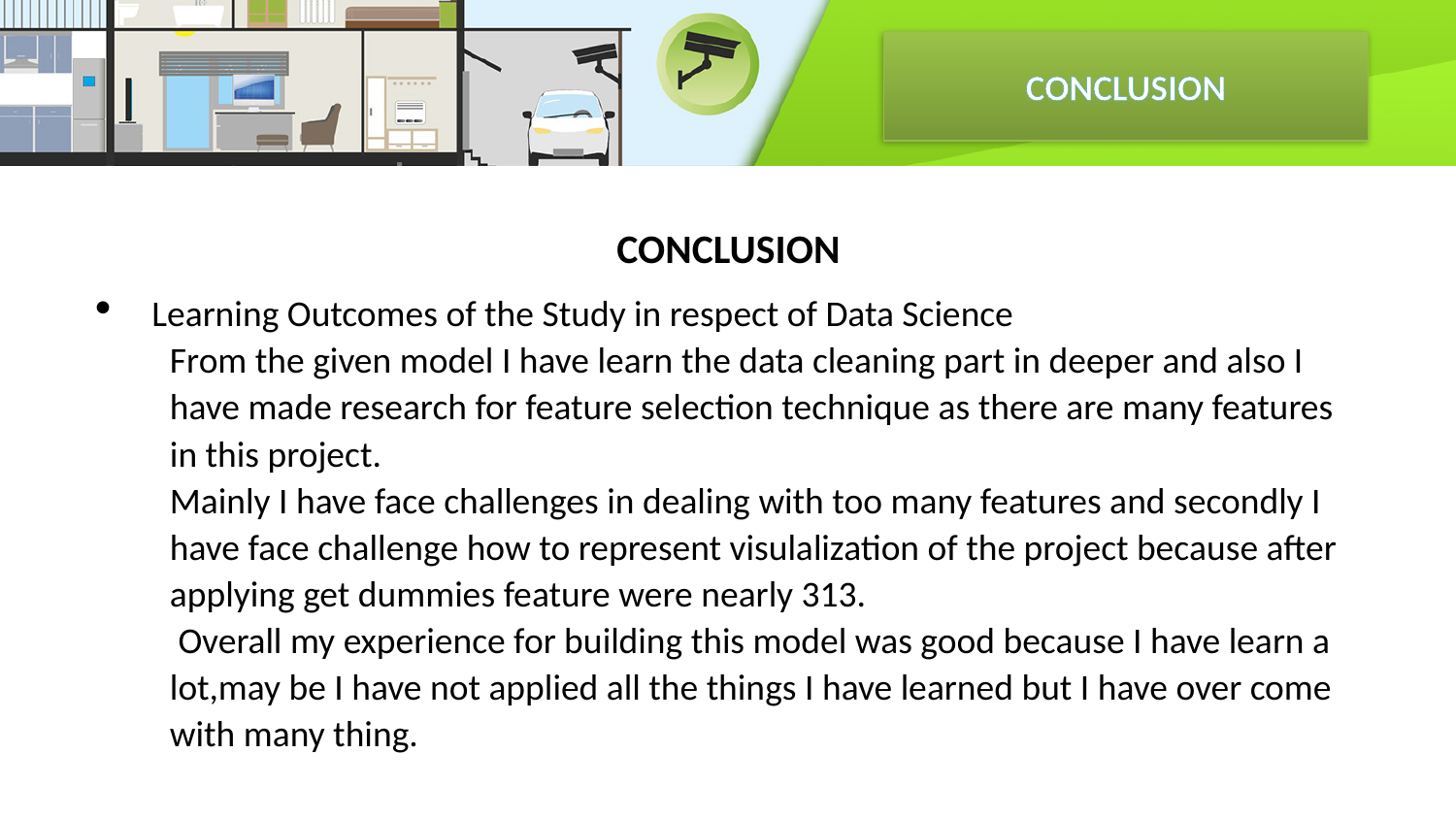

CONCLUSION
CONCLUSION
Learning Outcomes of the Study in respect of Data Science
From the given model I have learn the data cleaning part in deeper and also I have made research for feature selection technique as there are many features in this project.
Mainly I have face challenges in dealing with too many features and secondly I have face challenge how to represent visulalization of the project because after applying get dummies feature were nearly 313.
 Overall my experience for building this model was good because I have learn a lot,may be I have not applied all the things I have learned but I have over come with many thing.